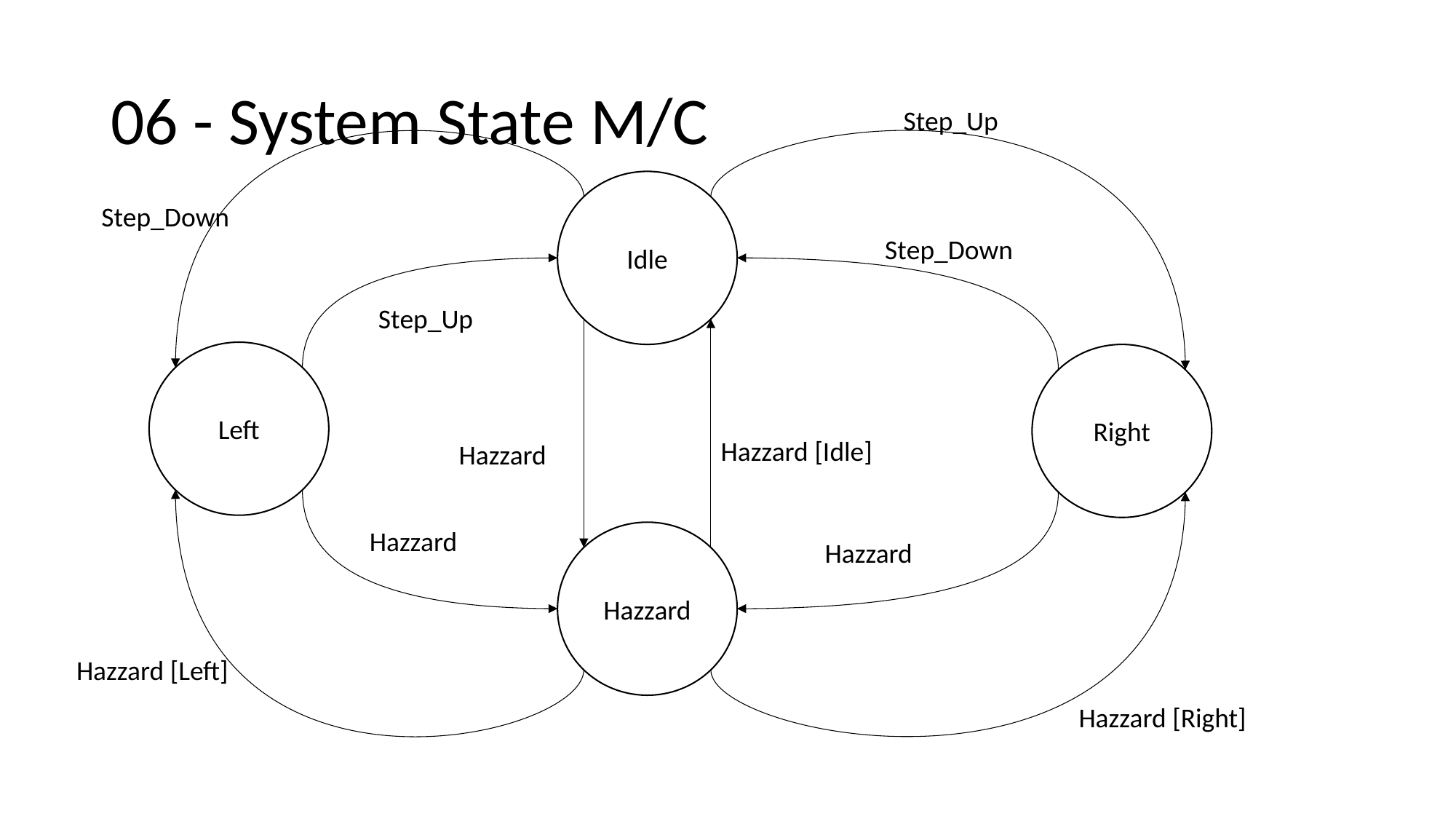

# 06 - System State M/C
Step_Up
Idle
Step_Down
Step_Down
Step_Up
Left
Right
Hazzard [Idle]
Hazzard
Hazzard
Hazzard
Hazzard
Hazzard [Left]
Hazzard [Right]